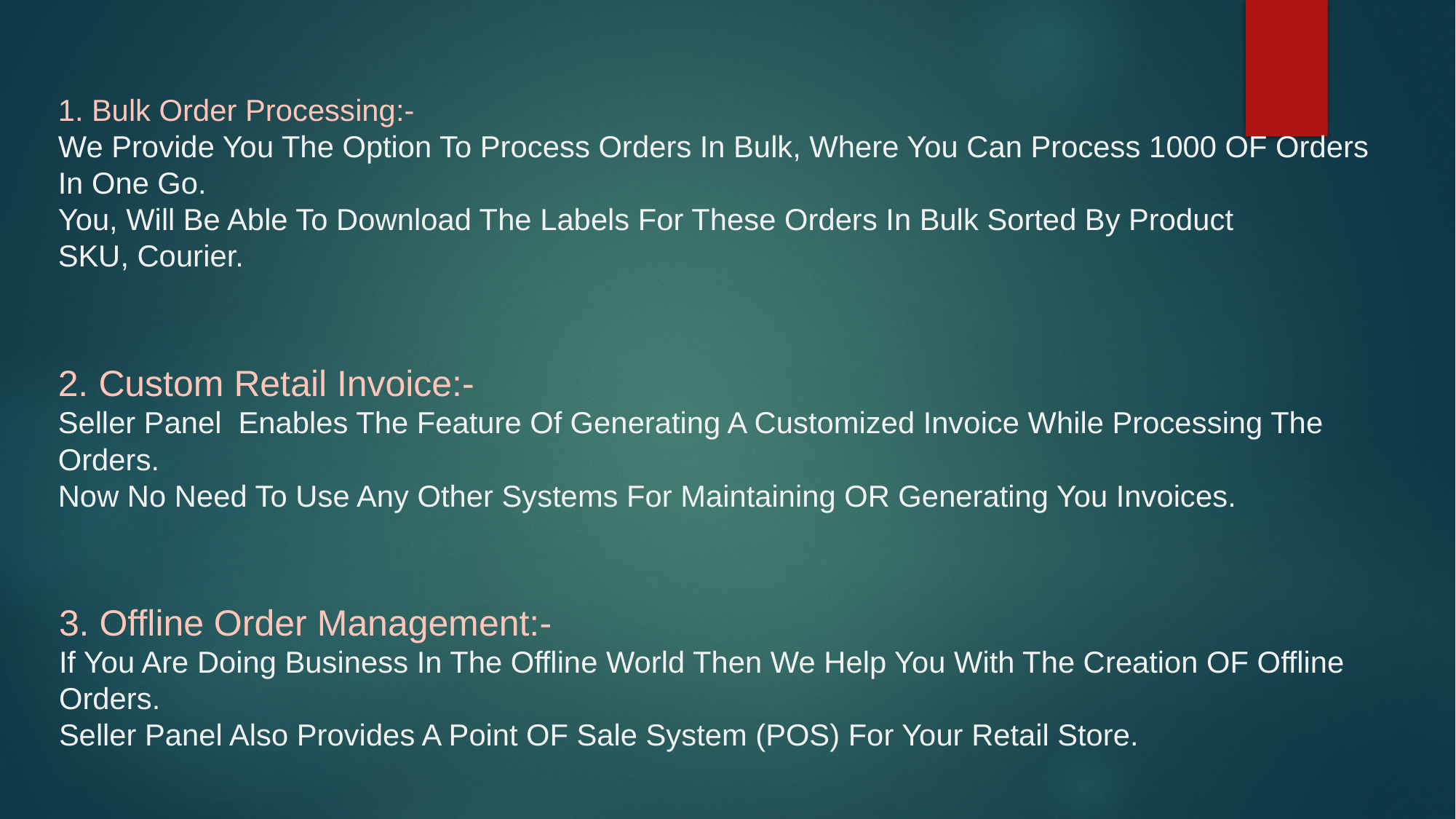

1. Bulk Order Processing:-
We Provide You The Option To Process Orders In Bulk, Where You Can Process 1000 OF Orders In One Go.
You, Will Be Able To Download The Labels For These Orders In Bulk Sorted By Product
SKU, Courier.
2. Custom Retail Invoice:-
Seller Panel  Enables The Feature Of Generating A Customized Invoice While Processing The Orders.
Now No Need To Use Any Other Systems For Maintaining OR Generating You Invoices.
3. Offline Order Management:-
If You Are Doing Business In The Offline World Then We Help You With The Creation OF Offline Orders.
Seller Panel Also Provides A Point OF Sale System (POS) For Your Retail Store.